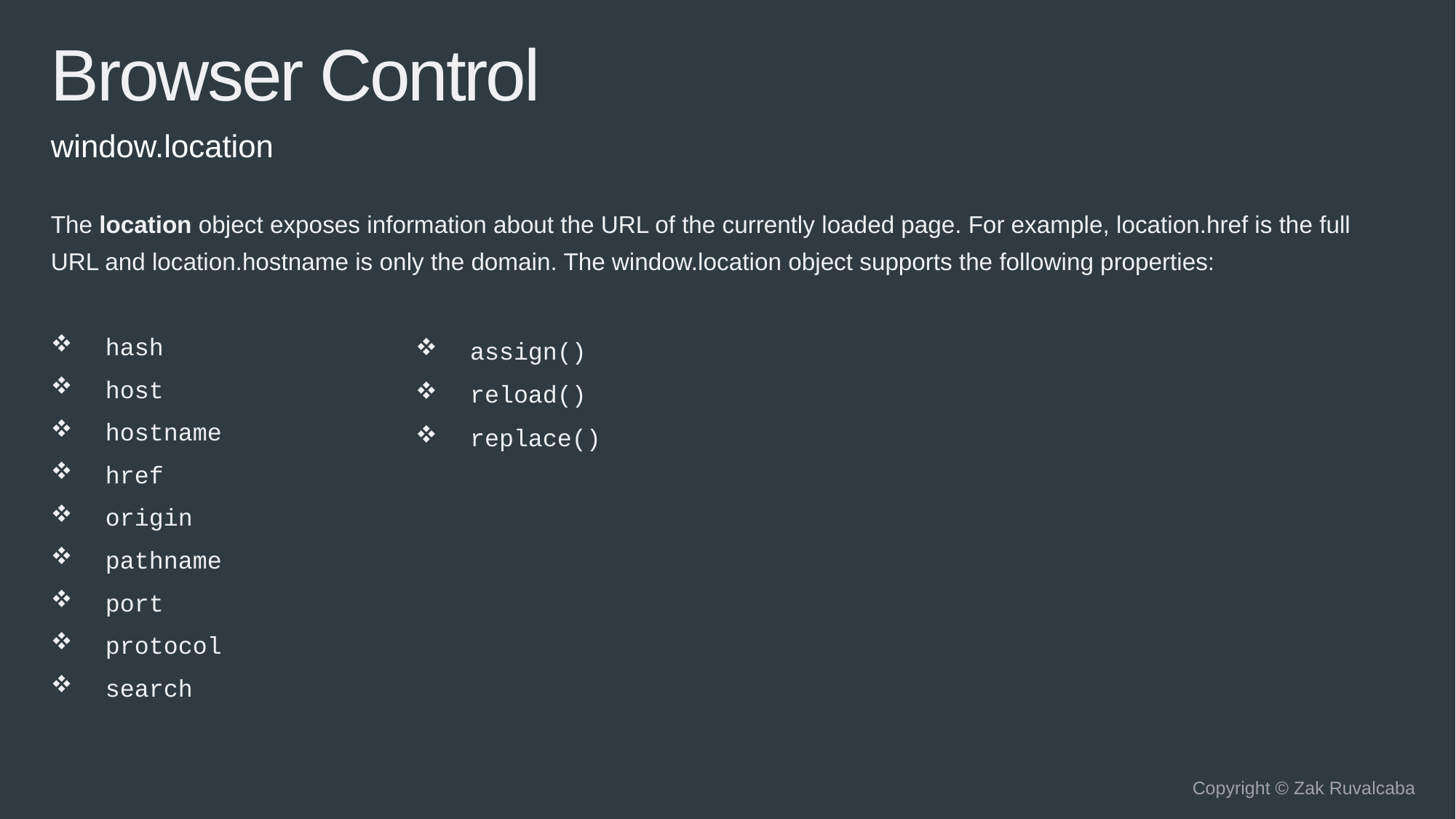

# Browser Control
window.location
The location object exposes information about the URL of the currently loaded page. For example, location.href is the full URL and location.hostname is only the domain. The window.location object supports the following properties:

hash
host
hostname
href
origin
pathname
port
protocol
search
assign()
reload()
replace()